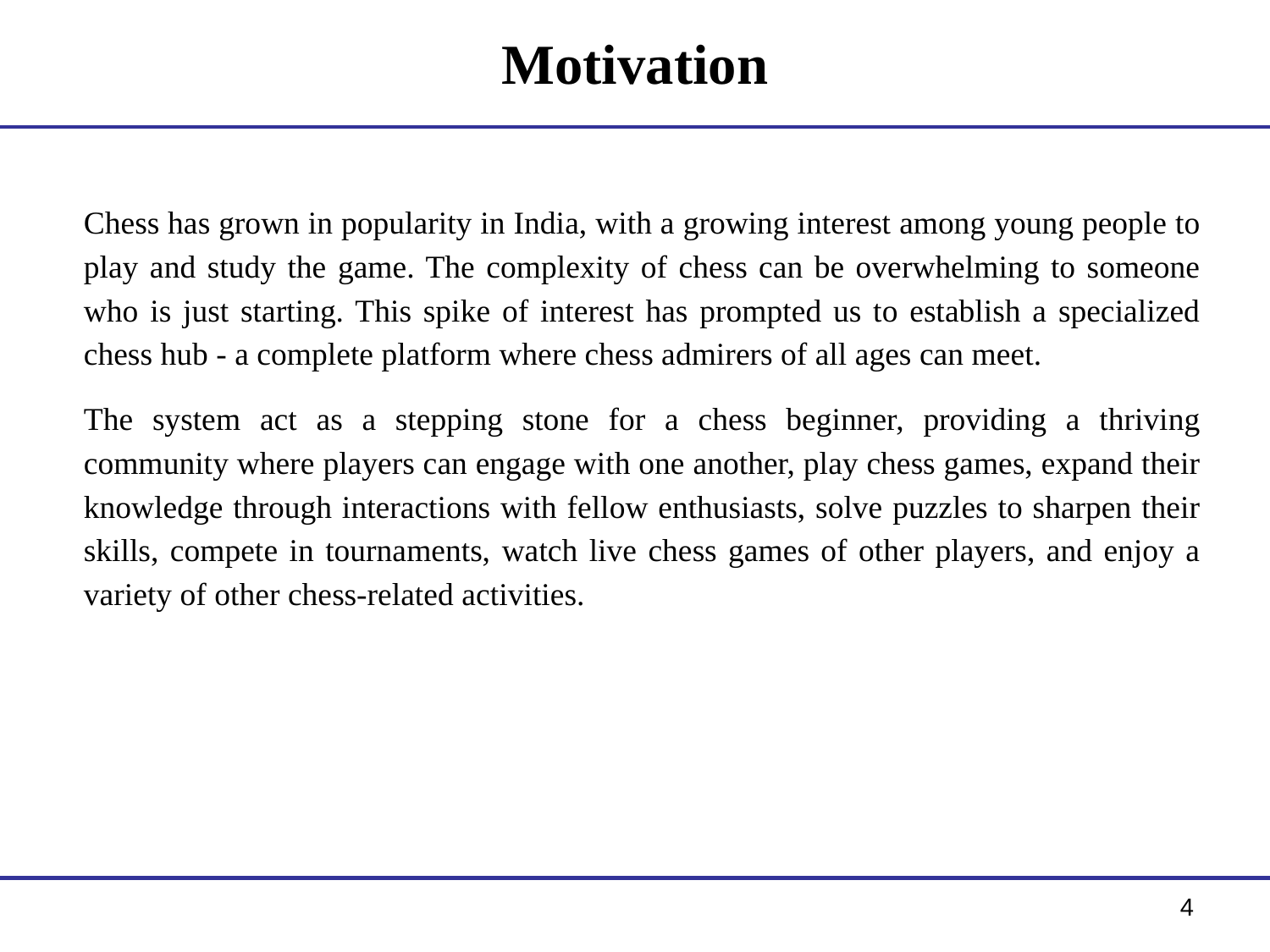

# Motivation
Chess has grown in popularity in India, with a growing interest among young people to play and study the game. The complexity of chess can be overwhelming to someone who is just starting. This spike of interest has prompted us to establish a specialized chess hub - a complete platform where chess admirers of all ages can meet.
The system act as a stepping stone for a chess beginner, providing a thriving community where players can engage with one another, play chess games, expand their knowledge through interactions with fellow enthusiasts, solve puzzles to sharpen their skills, compete in tournaments, watch live chess games of other players, and enjoy a variety of other chess-related activities.
4